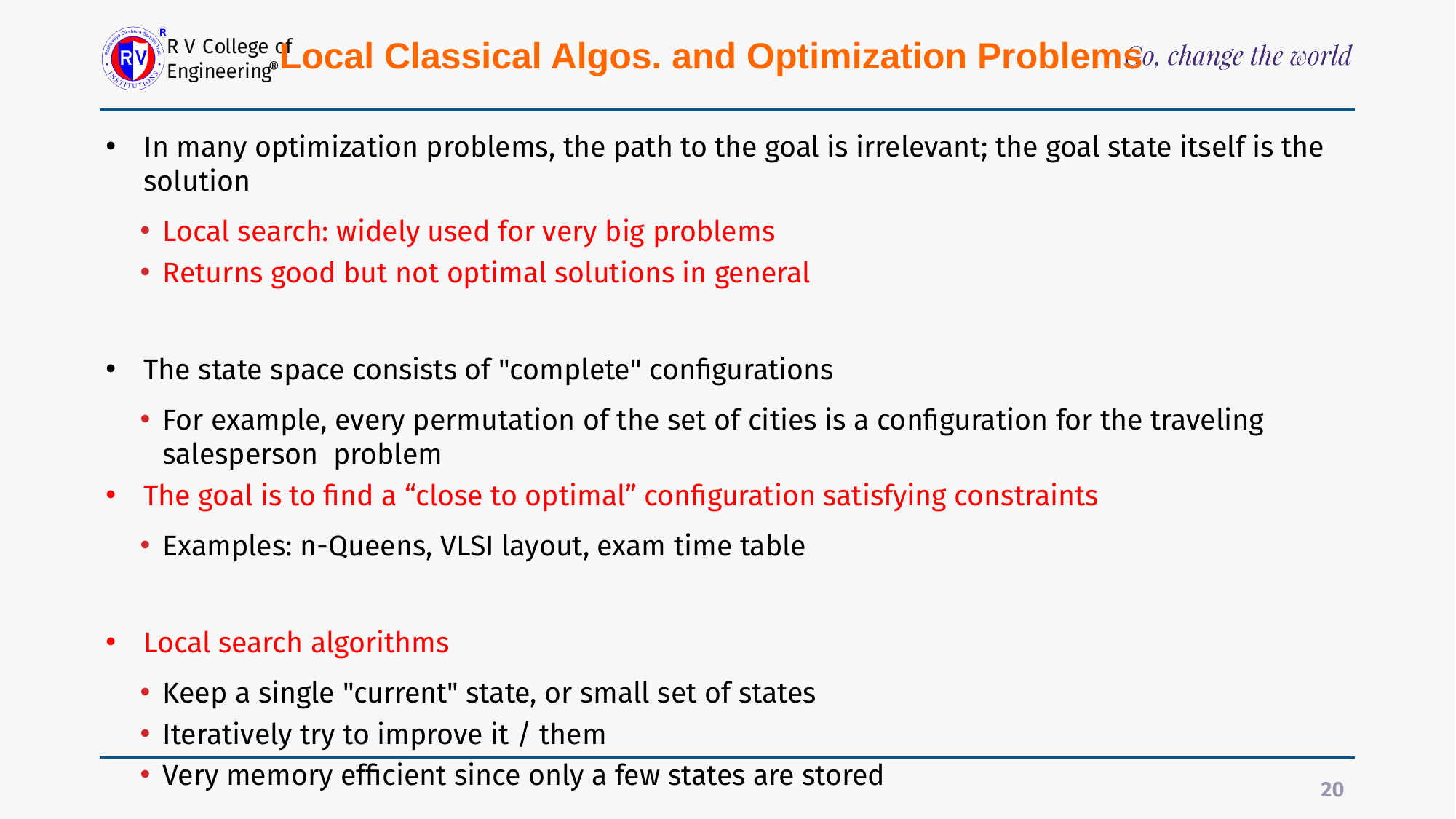

# Local Classical Algos. and Optimization Problems
In many optimization problems, the path to the goal is irrelevant; the goal state itself is the solution
Local search: widely used for very big problems
Returns good but not optimal solutions in general

The state space consists of "complete" configurations
For example, every permutation of the set of cities is a configuration for the traveling salesperson  problem
The goal is to find a “close to optimal” configuration satisfying constraints
Examples: n-Queens, VLSI layout, exam time table

Local search algorithms
Keep a single "current" state, or small set of states
Iteratively try to improve it / them
Very memory efficient since only a few states are stored

20